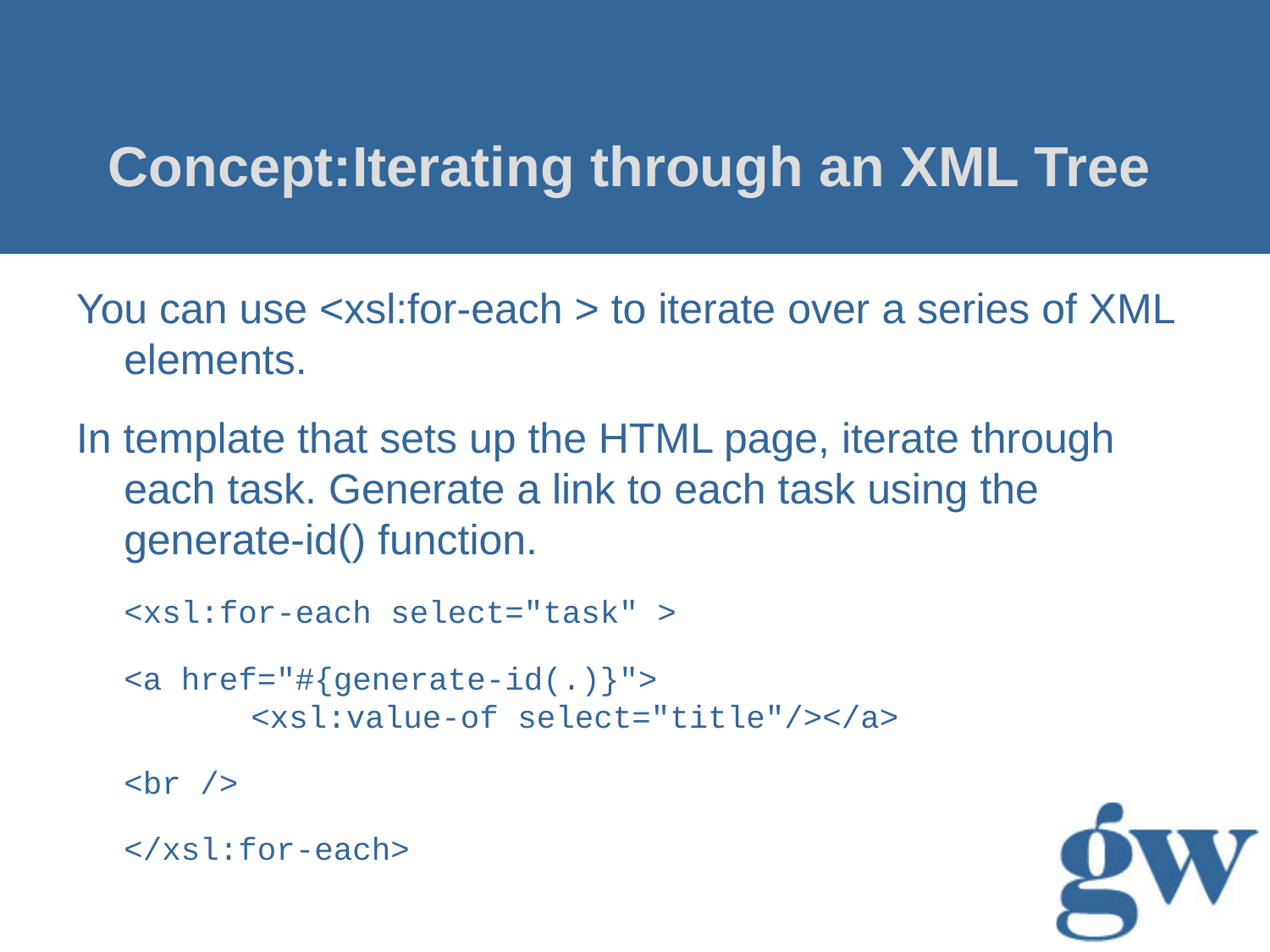

# Concept:Iterating through an XML Tree
You can use <xsl:for-each > to iterate over a series of XML elements.
In template that sets up the HTML page, iterate through each task. Generate a link to each task using the generate-id() function.
	<xsl:for-each select="task" >
	<a href="#{generate-id(.)}">
	<xsl:value-of select="title"/></a>
	<br />
	</xsl:for-each>